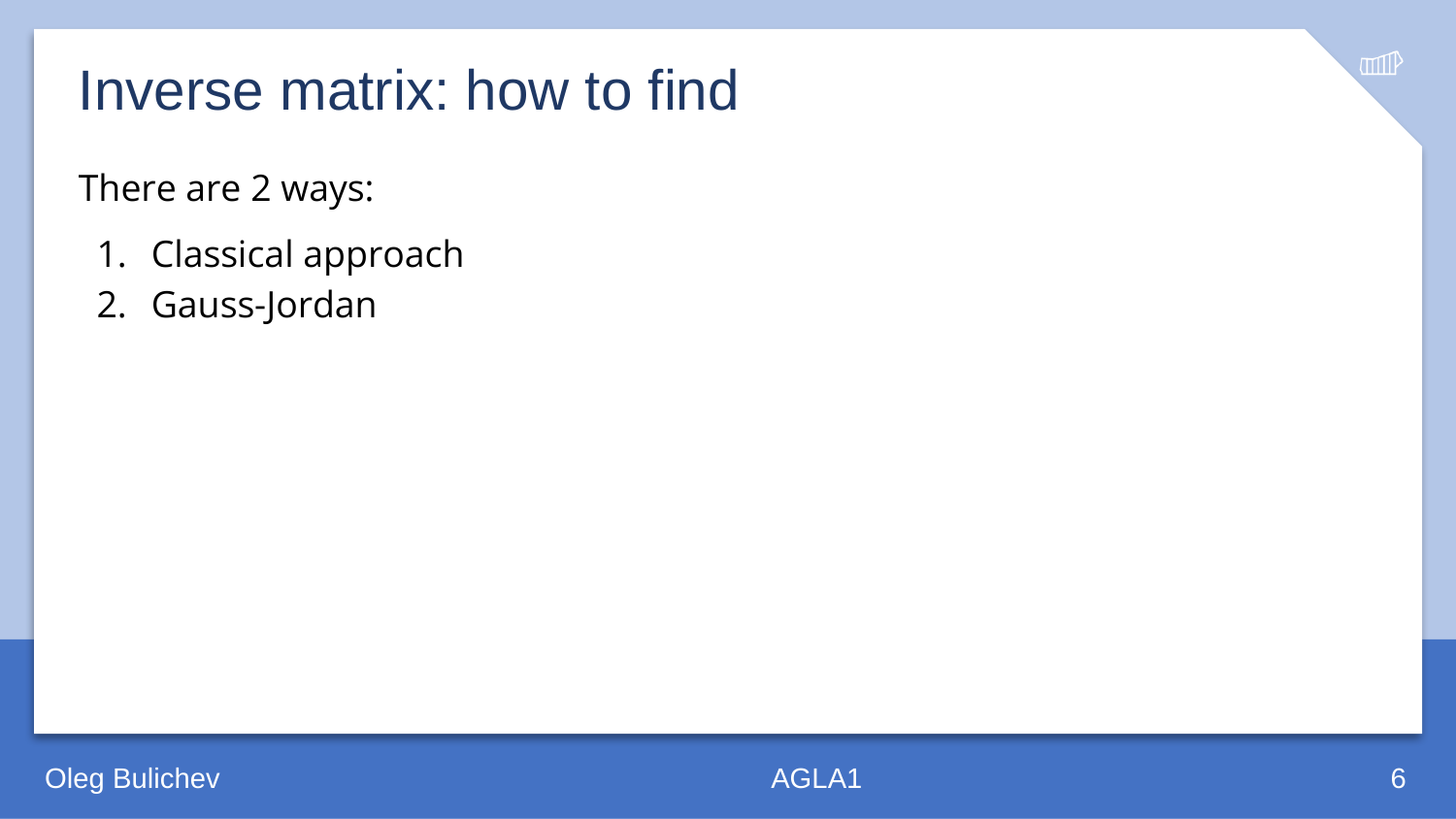

# Inverse matrix: how to find
There are 2 ways:
Classical approach
Gauss-Jordan